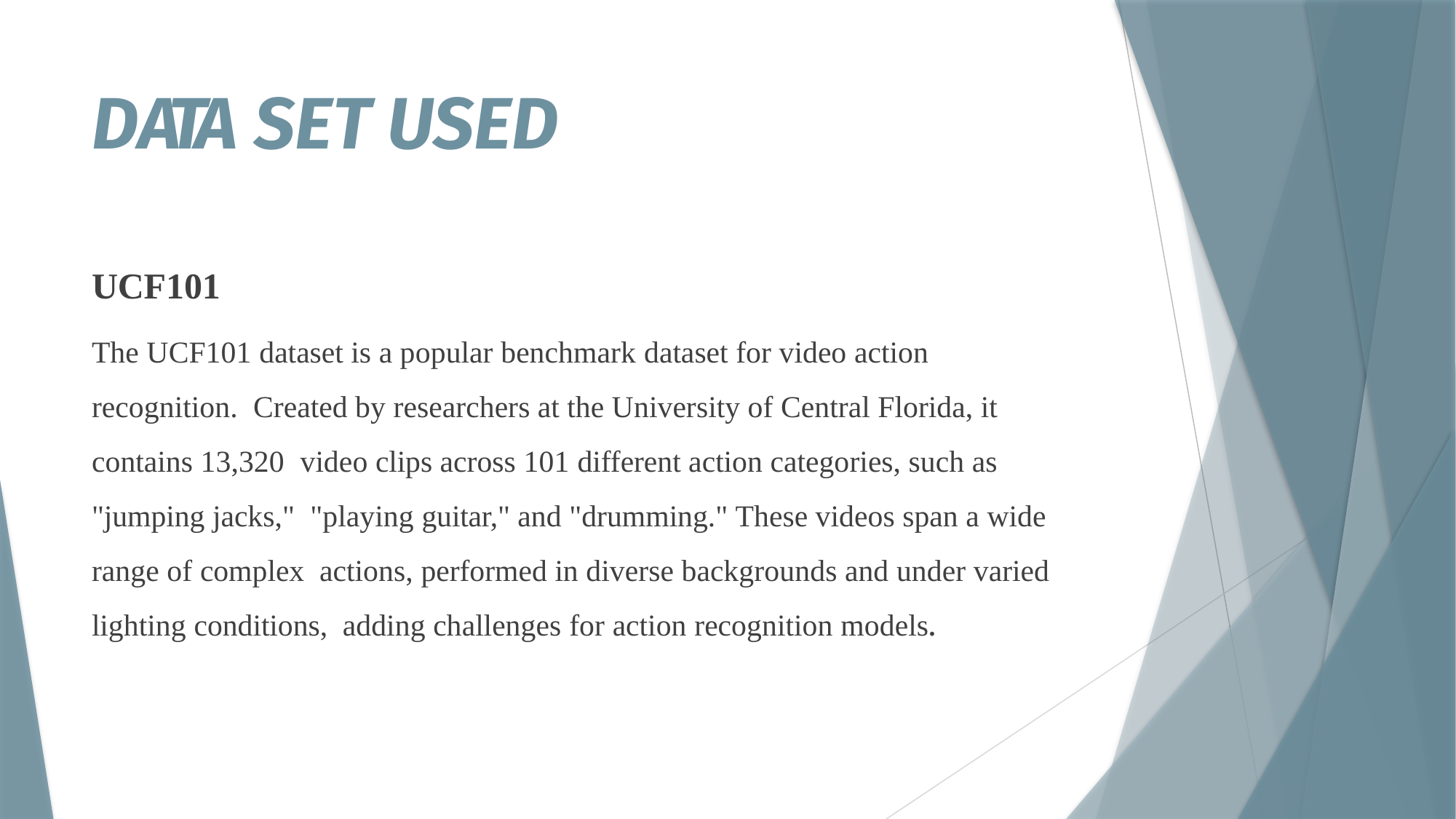

# DATA  SET USED
UCF101
The UCF101 dataset is a popular benchmark dataset for video action recognition.  Created by researchers at the University of Central Florida, it contains 13,320  video clips across 101 different action categories, such as "jumping jacks,"  "playing guitar," and "drumming." These videos span a wide range of complex  actions, performed in diverse backgrounds and under varied lighting conditions,  adding challenges for action recognition models.